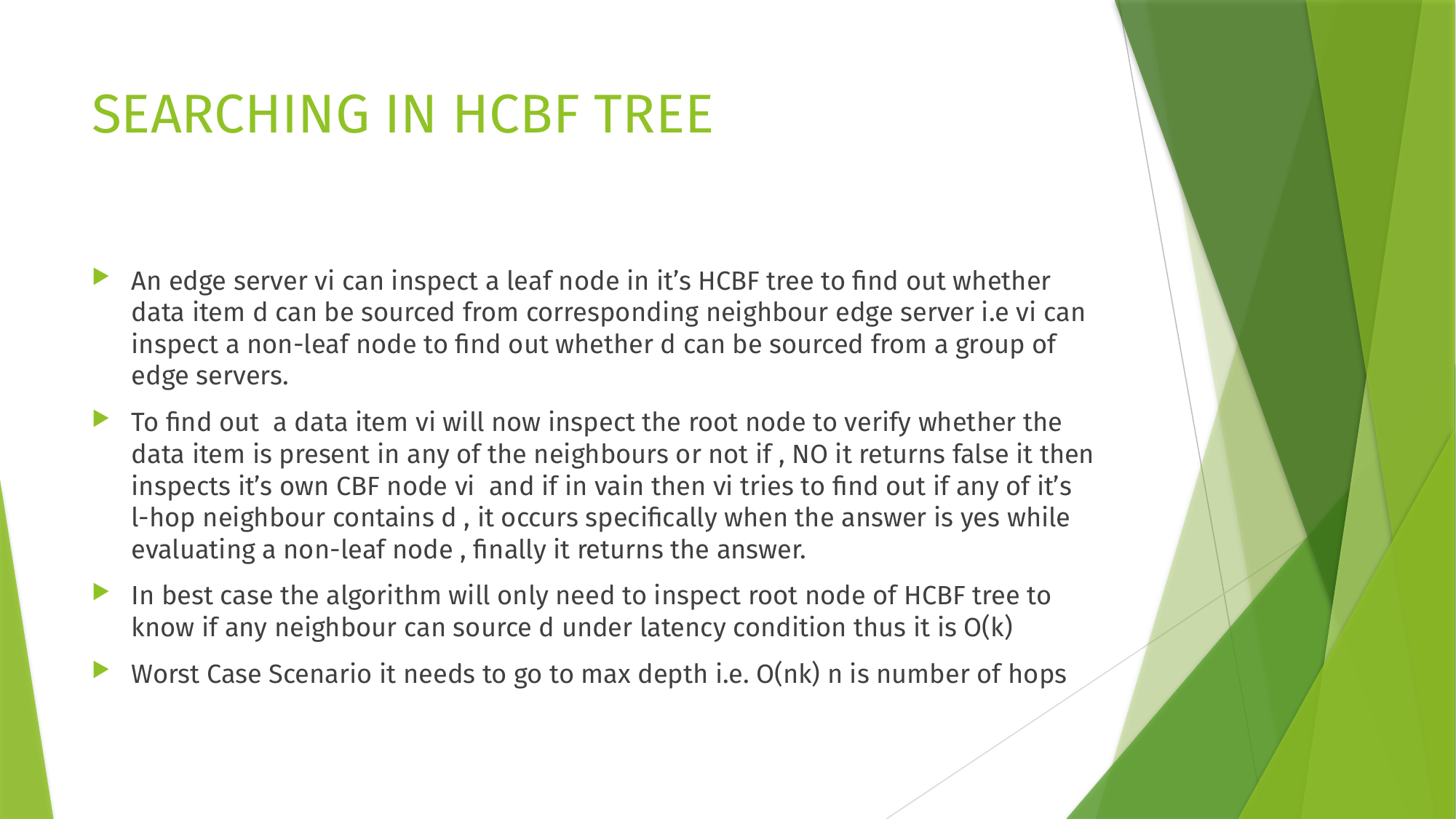

# SEARCHING IN HCBF TREE
An edge server vi can inspect a leaf node in it’s HCBF tree to find out whether data item d can be sourced from corresponding neighbour edge server i.e vi can  inspect a non-leaf node to find out whether d can be sourced from a group of edge servers.
To find out  a data item vi will now inspect the root node to verify whether the data item is present in any of the neighbours or not if , NO it returns false it then inspects it’s own CBF node vi  and if in vain then vi tries to find out if any of it’s l-hop neighbour contains d , it occurs specifically when the answer is yes while evaluating a non-leaf node , finally it returns the answer.
In best case the algorithm will only need to inspect root node of HCBF tree to know if any neighbour can source d under latency condition thus it is O(k)
Worst Case Scenario it needs to go to max depth i.e. O(nk) n is number of hops